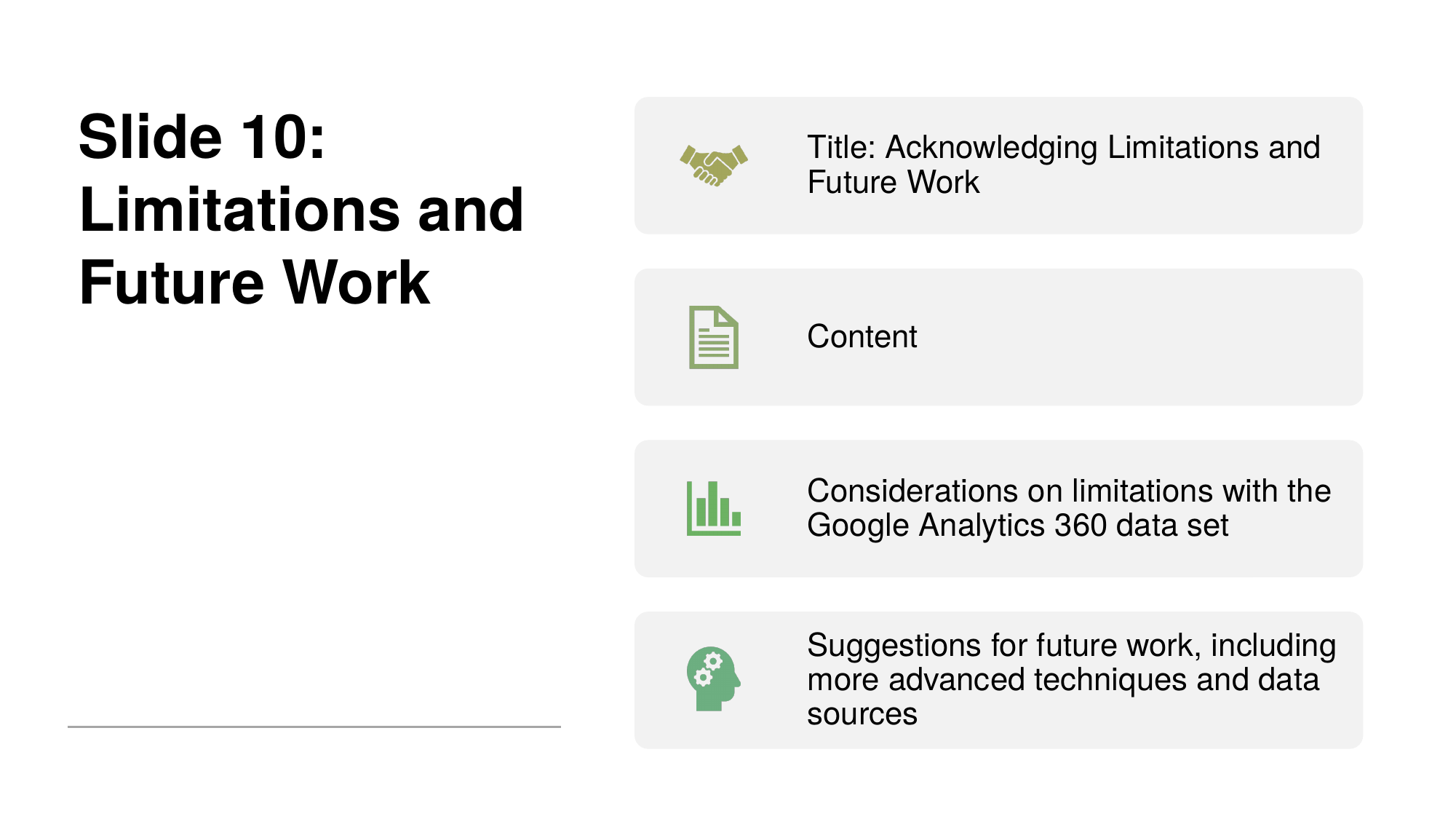

# Slide 10: Limitations and Future Work
Title: Acknowledging Limitations and Future Work
Content
Considerations on limitations with the Google Analytics 360 data set
Suggestions for future work, including more advanced techniques and data sources